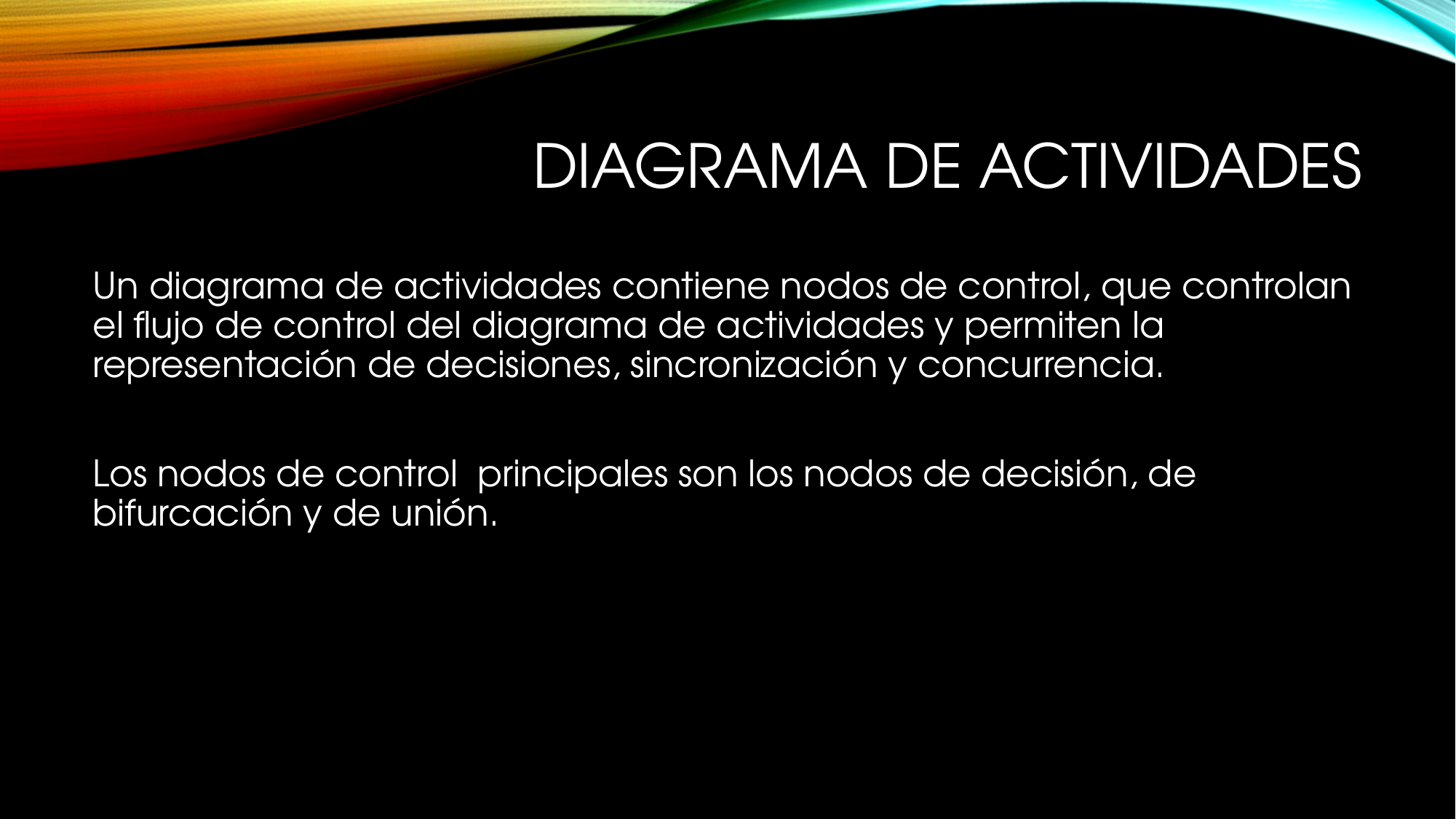

# Diagrama de actividades
Un diagrama de actividades contiene nodos de control, que controlan el flujo de control del diagrama de actividades y permiten la representación de decisiones, sincronización y concurrencia.

Los nodos de control  principales son los nodos de decisión, de bifurcación y de unión.